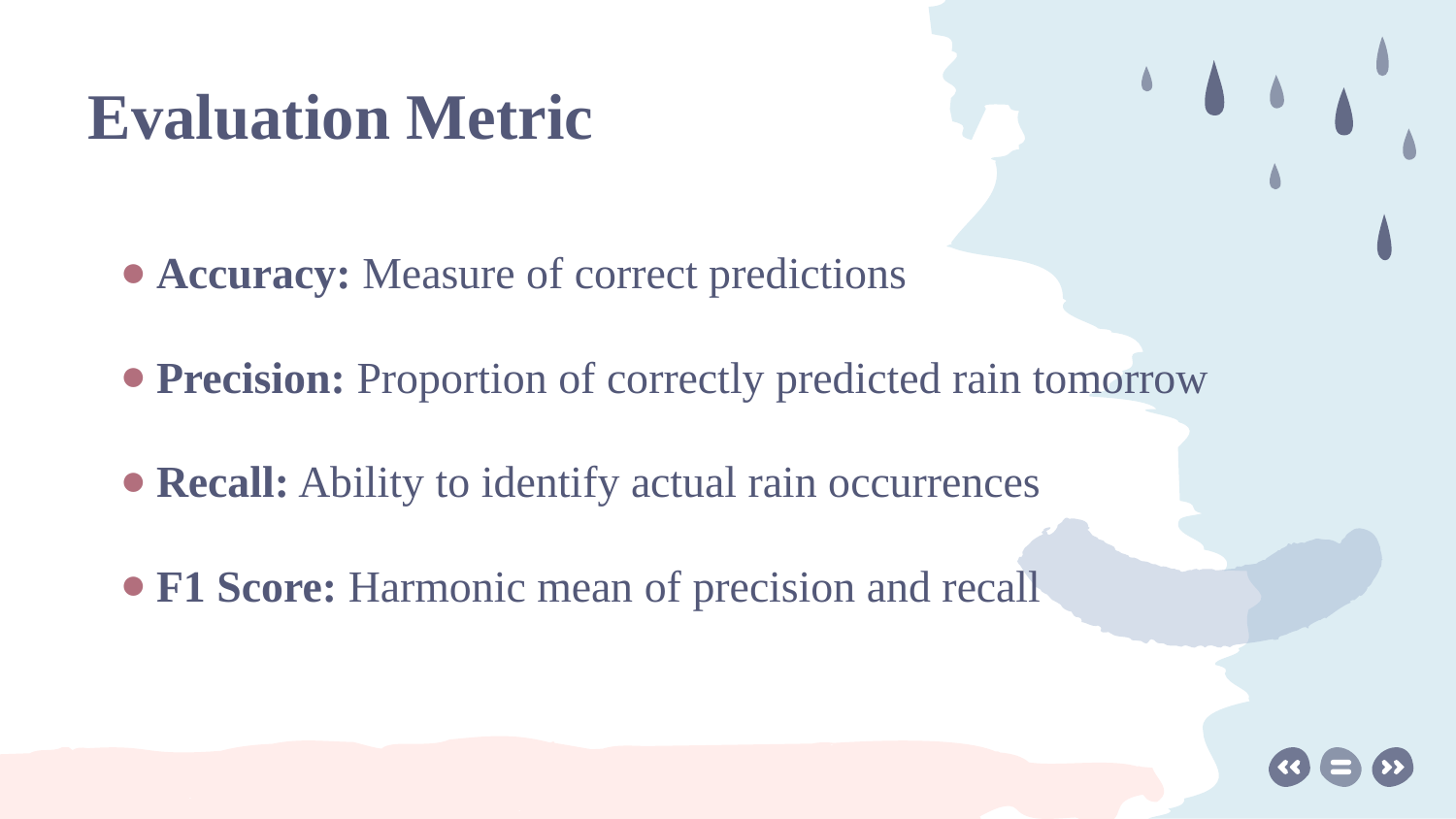

# Evaluation Metric
Accuracy: Measure of correct predictions
Precision: Proportion of correctly predicted rain tomorrow
Recall: Ability to identify actual rain occurrences
F1 Score: Harmonic mean of precision and recall